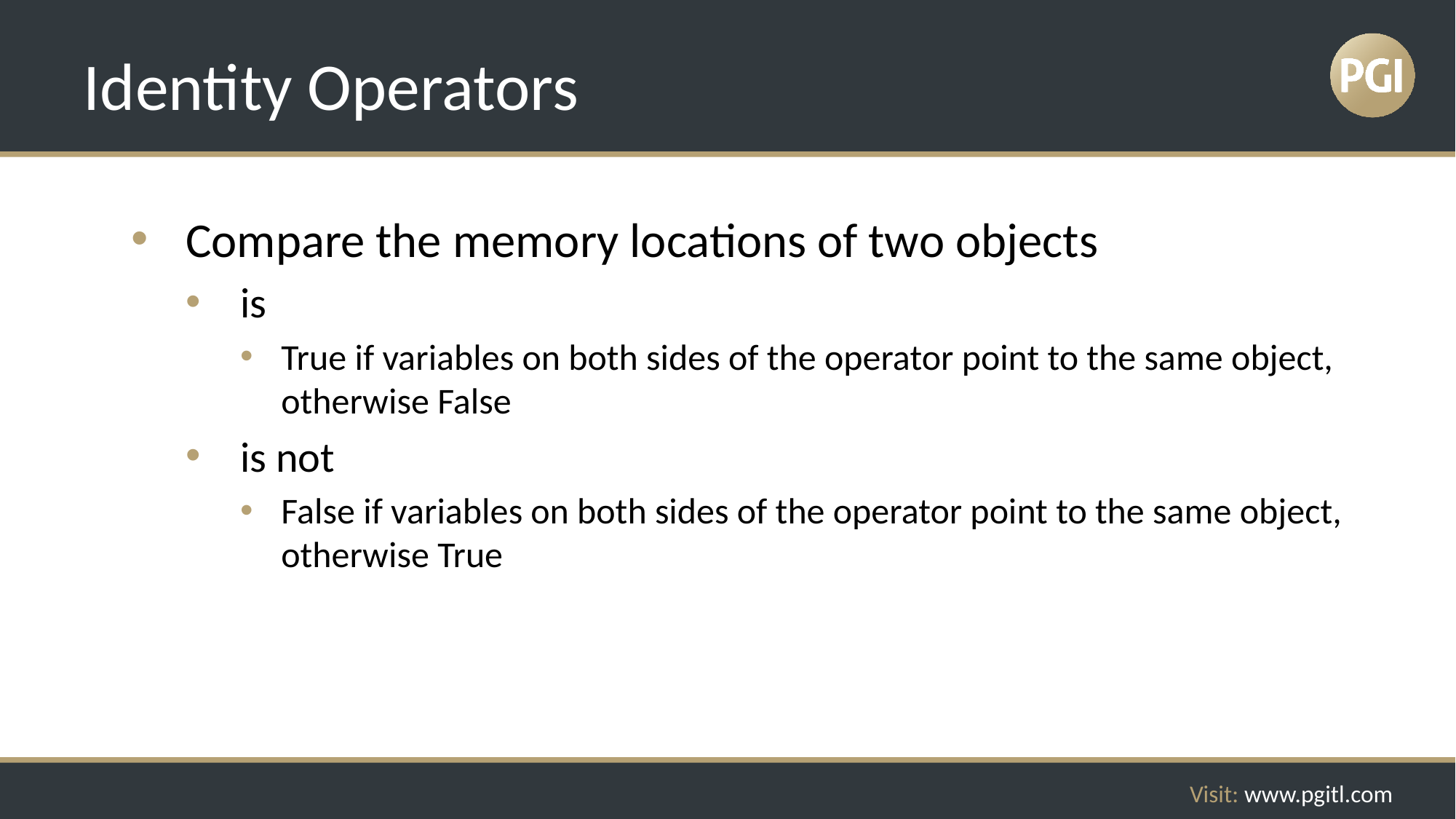

# Identity Operators
Compare the memory locations of two objects
is
True if variables on both sides of the operator point to the same object, otherwise False
is not
False if variables on both sides of the operator point to the same object, otherwise True